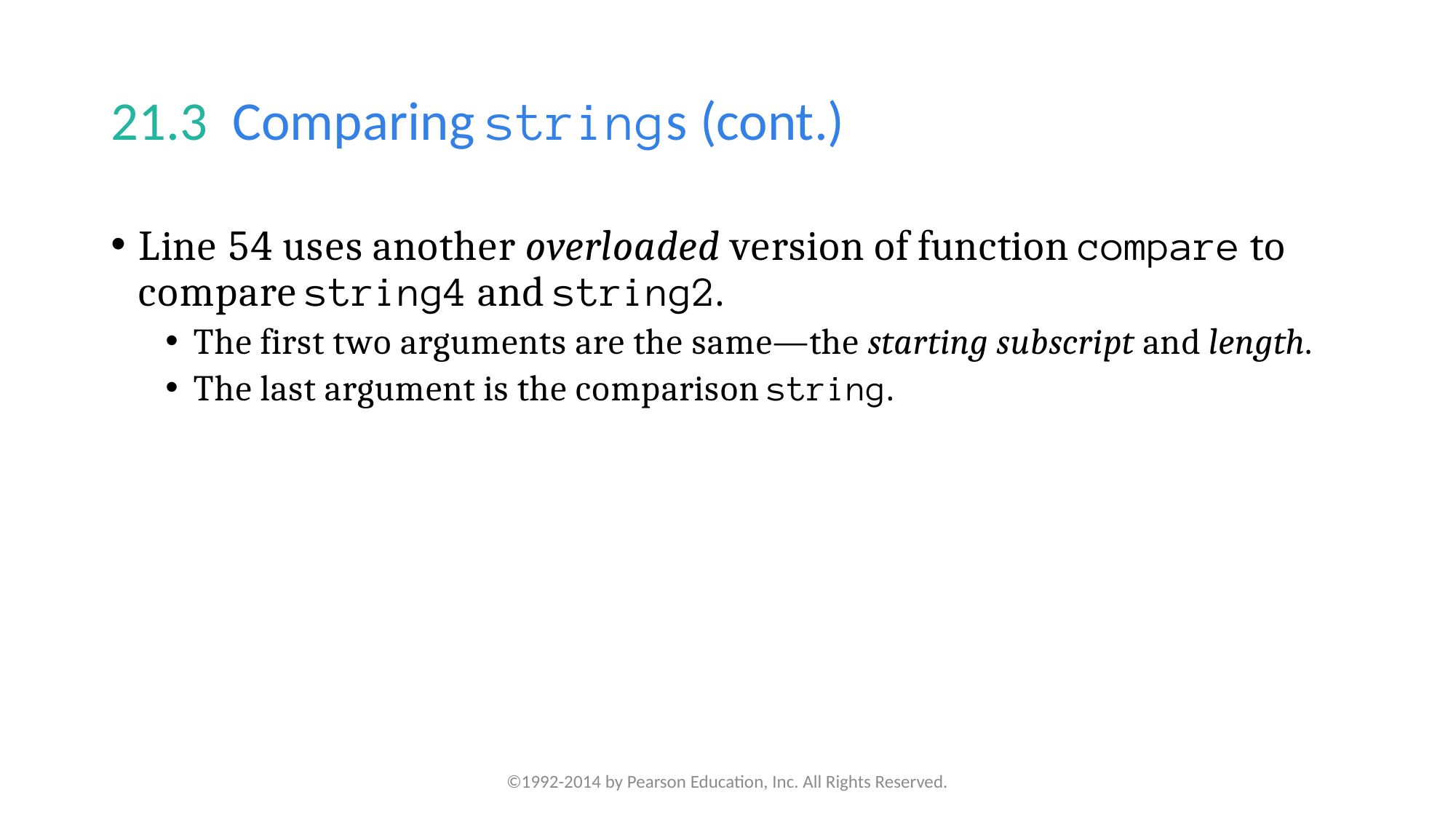

# 21.3  Comparing strings (cont.)
Line 54 uses another overloaded version of function compare to compare string4 and string2.
The first two arguments are the same—the starting subscript and length.
The last argument is the comparison string.
©1992-2014 by Pearson Education, Inc. All Rights Reserved.